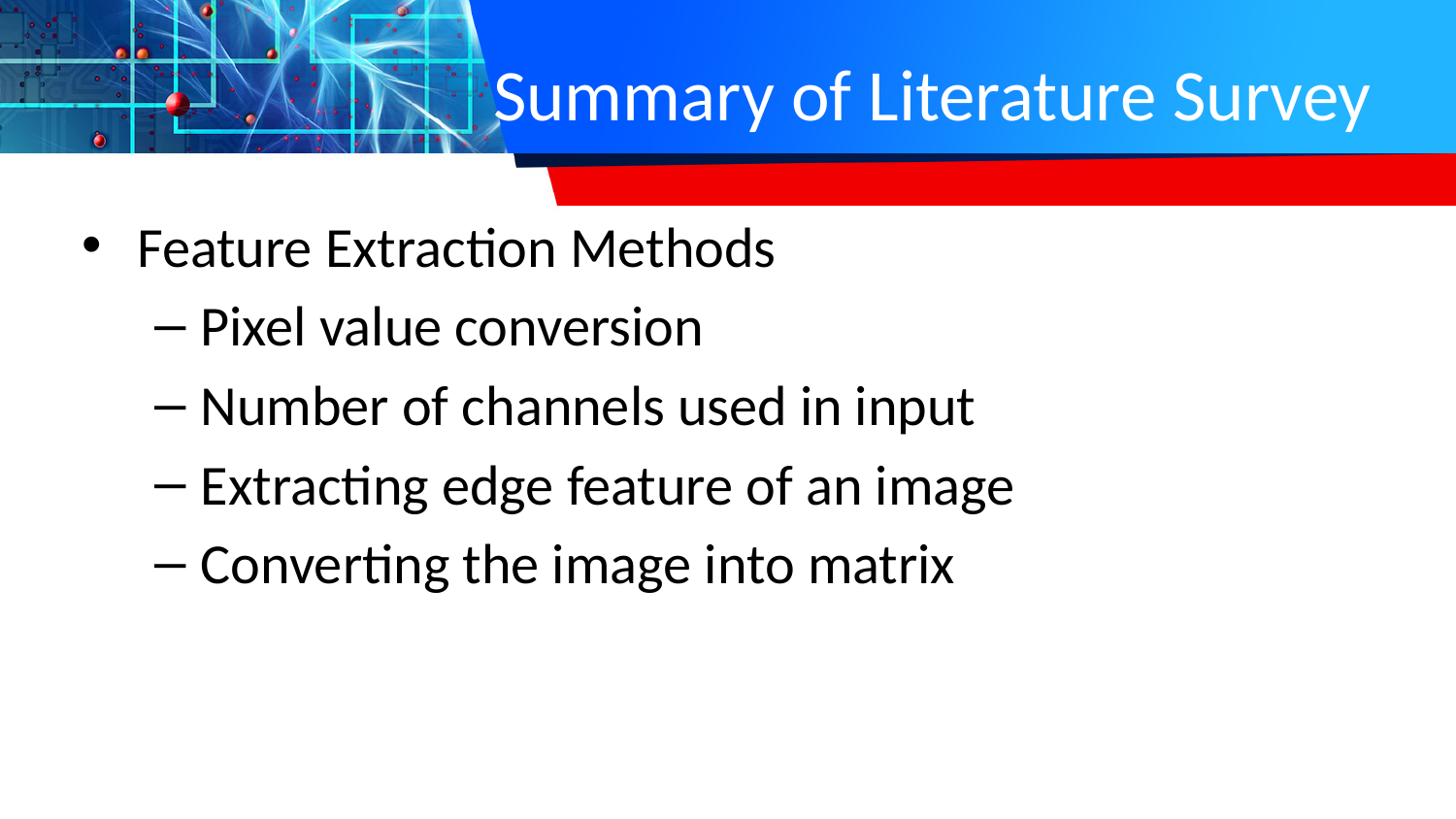

# Summary of Literature Survey
Feature Extraction Methods
Pixel value conversion
Number of channels used in input
Extracting edge feature of an image
Converting the image into matrix